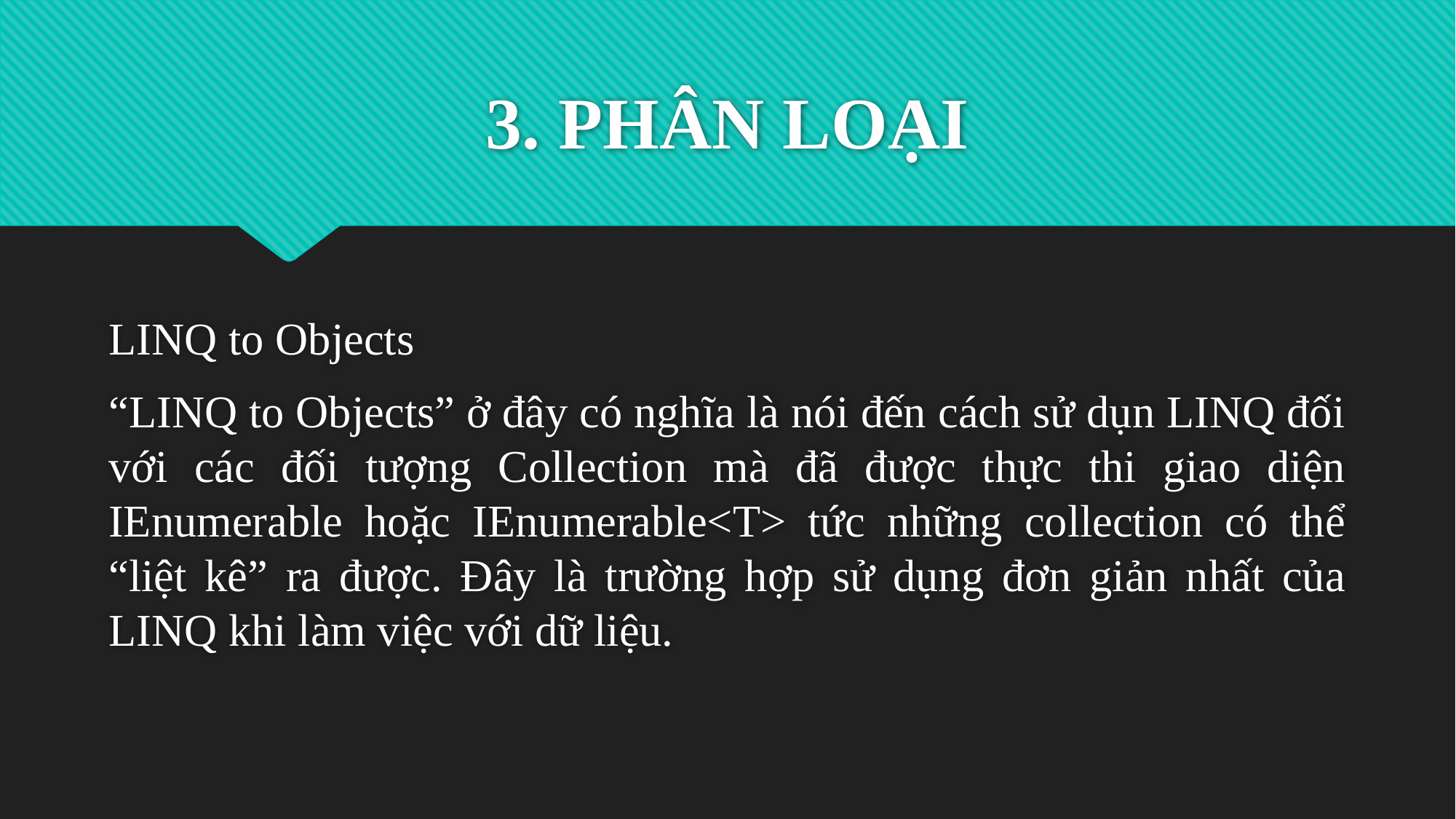

# 3. PHÂN LOẠI
LINQ to Objects
“LINQ to Objects” ở đây có nghĩa là nói đến cách sử dụn LINQ đối với các đối tượng Collection mà đã được thực thi giao diện IEnumerable hoặc IEnumerable<T> tức những collection có thể “liệt kê” ra được. Đây là trường hợp sử dụng đơn giản nhất của LINQ khi làm việc với dữ liệu.